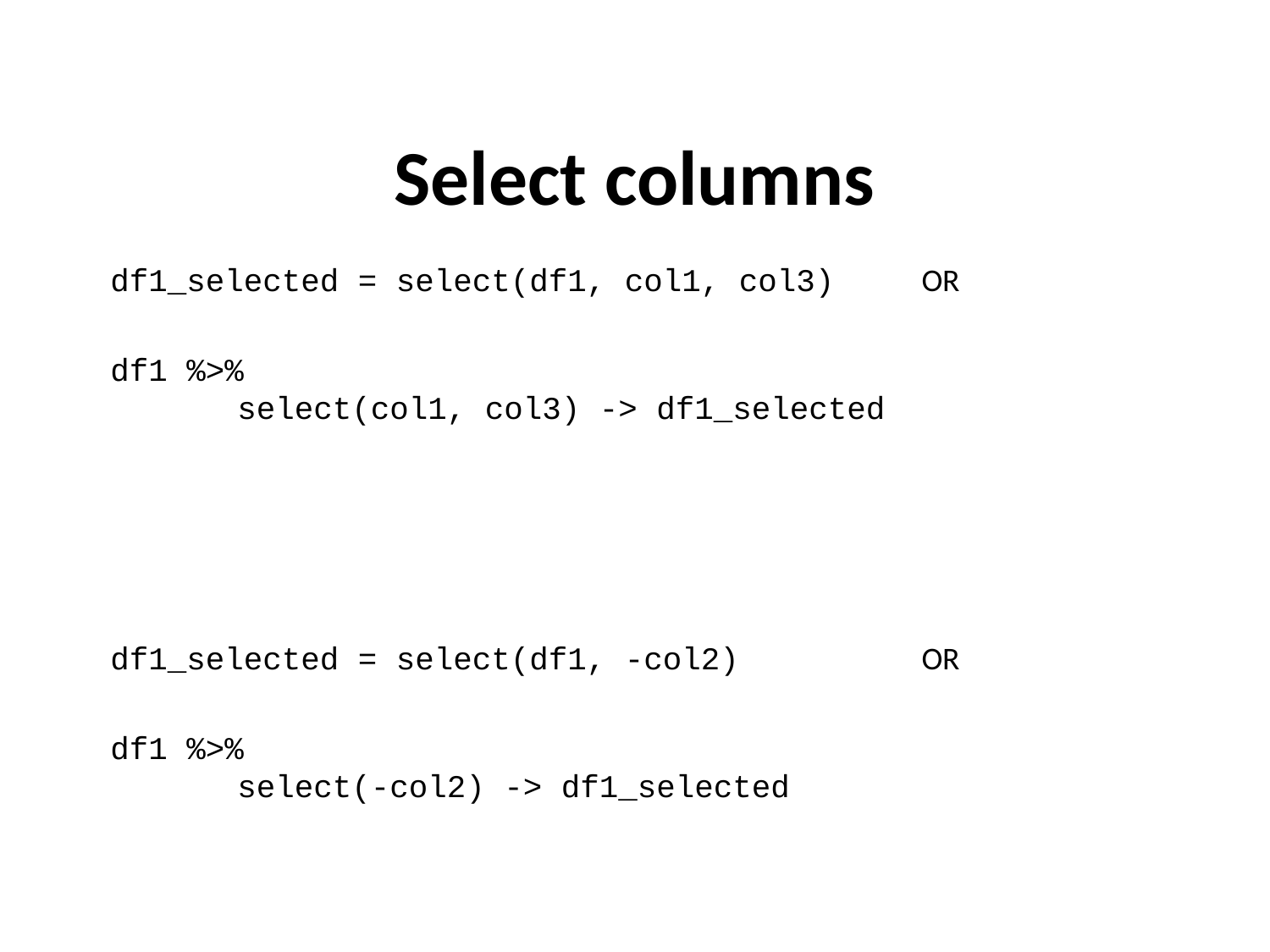

Select columns
df1_selected = select(df1, col1, col3)
OR
df1 %>%
	select(col1, col3) -> df1_selected
df1_selected = select(df1, -col2)
OR
df1 %>%
	select(-col2) -> df1_selected